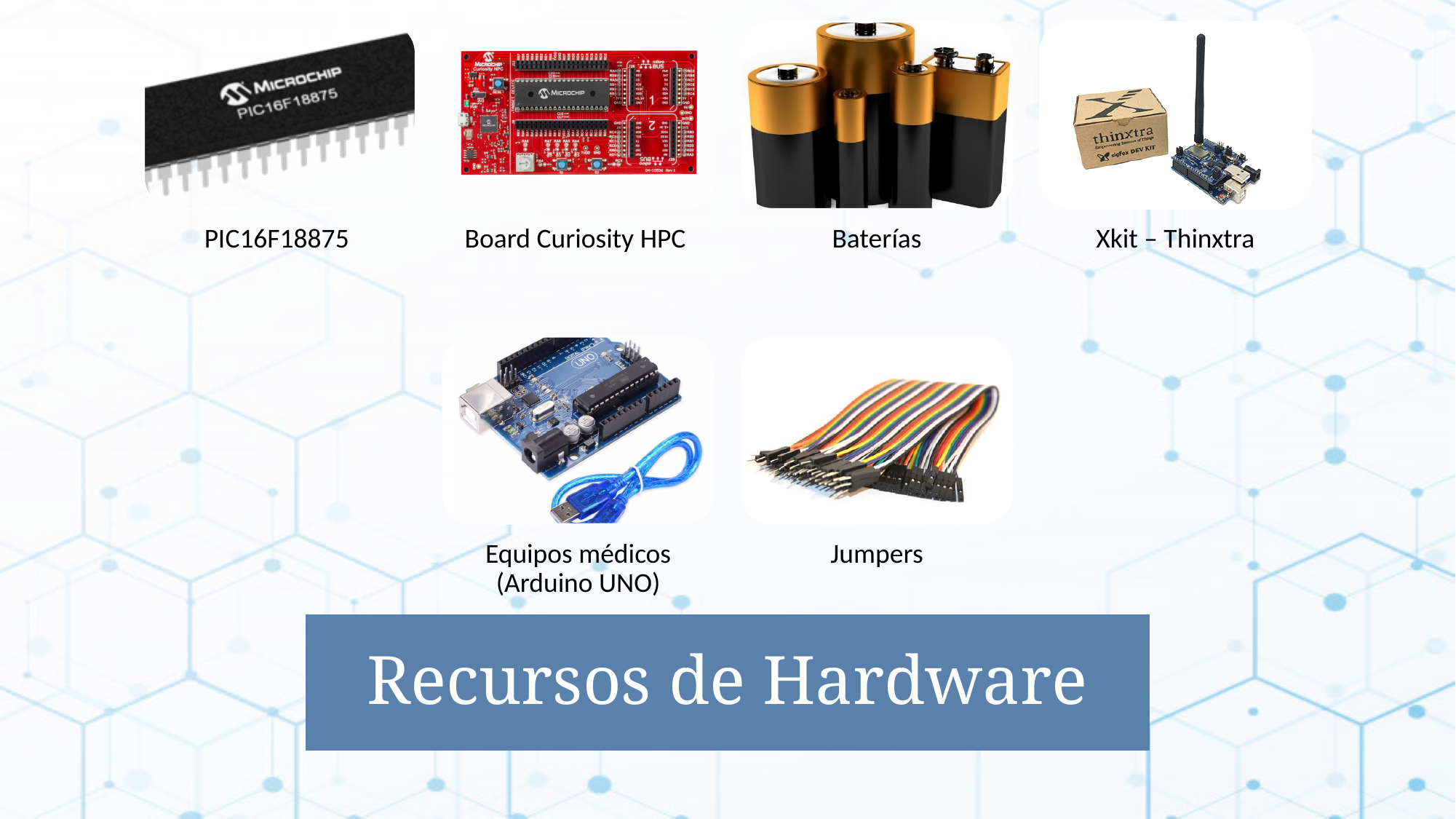

PIC16F18875
Board Curiosity HPC
Baterías
Xkit – Thinxtra
Equipos médicos (Arduino UNO)
Jumpers
Recursos de Hardware